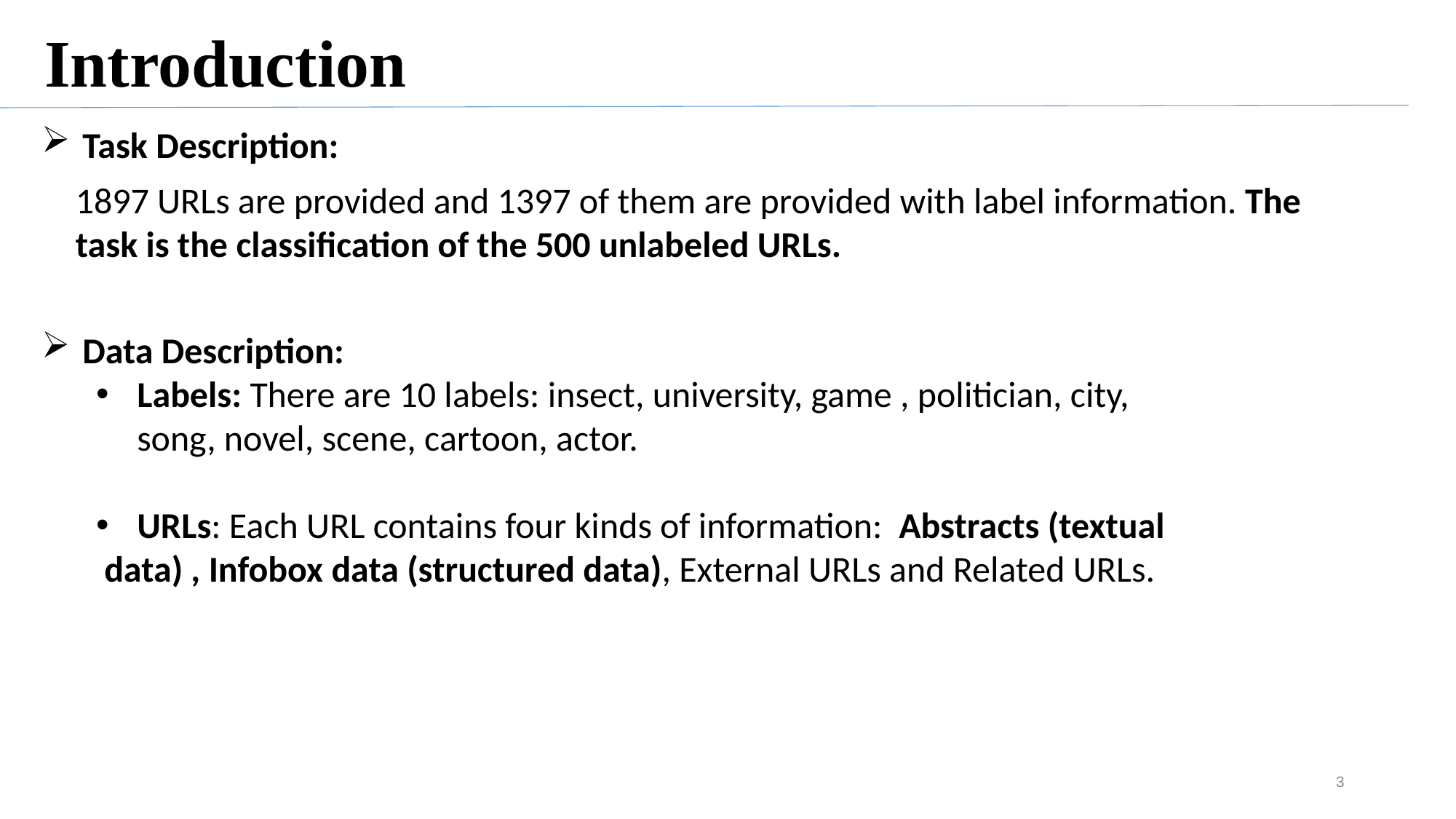

# Introduction
Task Description:
1897 URLs are provided and 1397 of them are provided with label information. The task is the classification of the 500 unlabeled URLs.
Data Description:
Labels: There are 10 labels: insect, university, game , politician, city, song, novel, scene, cartoon, actor.

URLs: Each URL contains four kinds of information:  Abstracts (textual
 data) , Infobox data (structured data), External URLs and Related URLs.
3